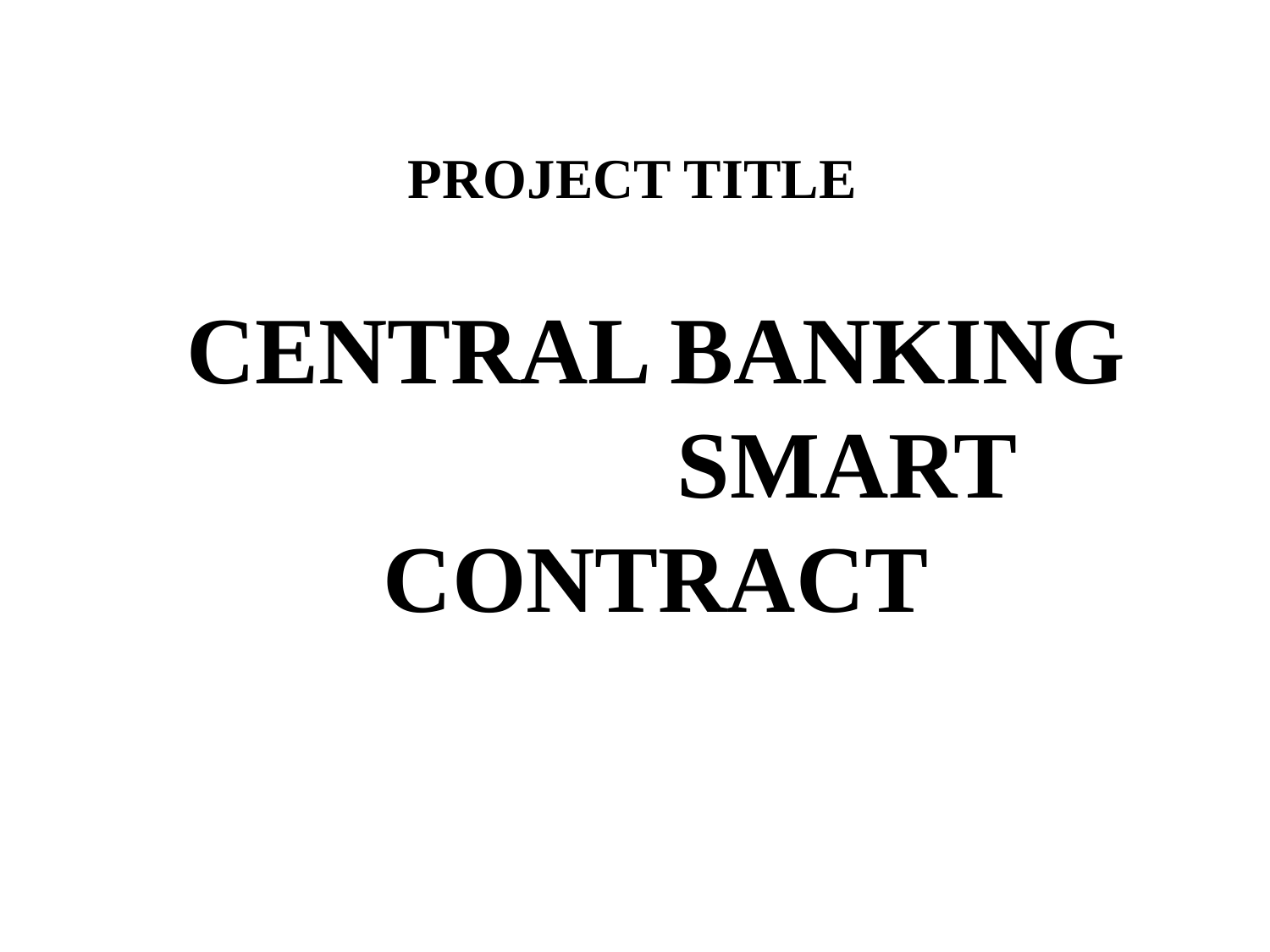

PROJECT TITLE

    CENTRAL BANKING              	SMART CONTRACT
#